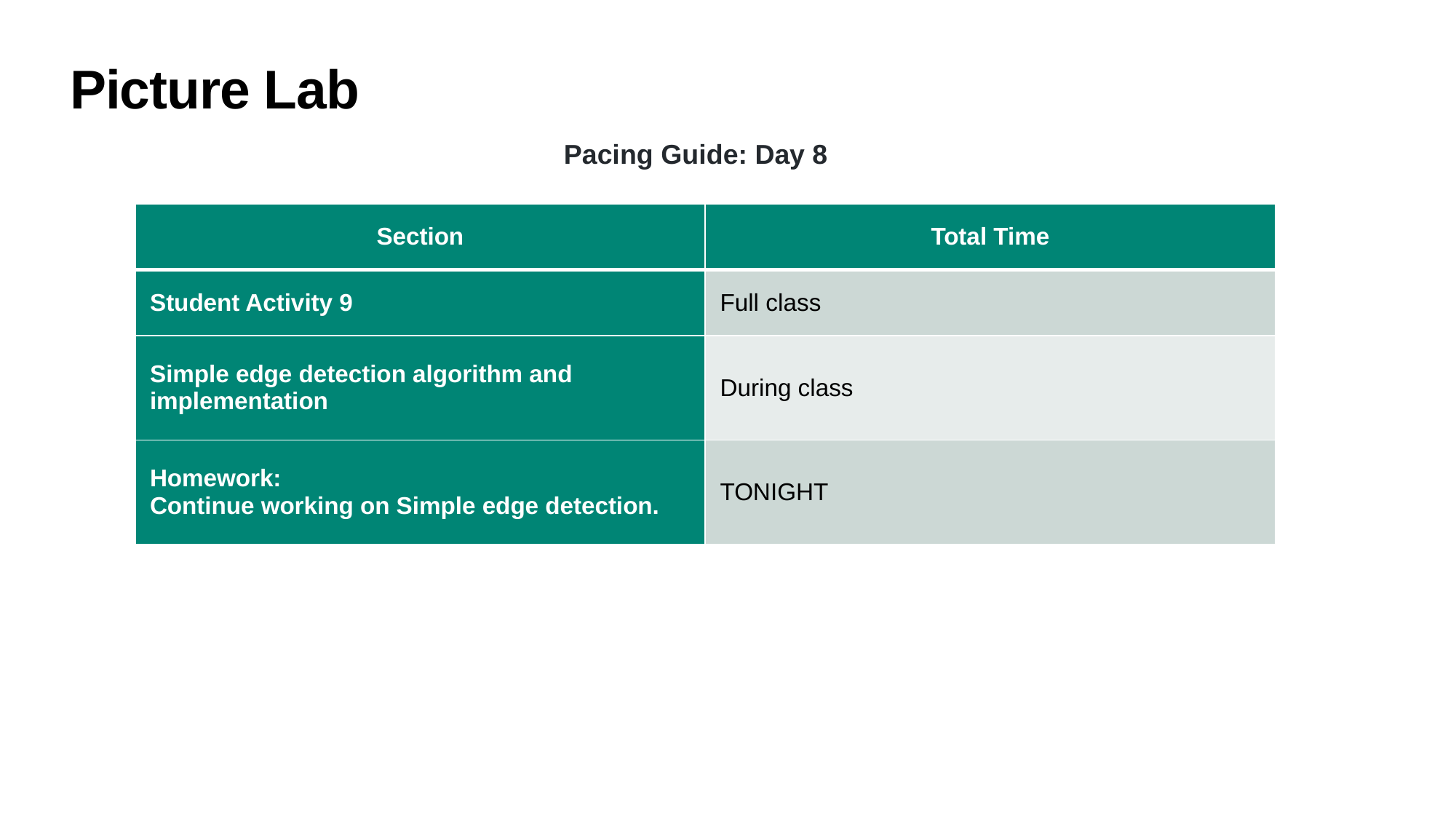

# Picture Lab
Pacing Guide: Day 8
| Section | Total Time |
| --- | --- |
| Student Activity 9 | Full class |
| Simple edge detection algorithm and implementation | During class |
| Homework: Continue working on Simple edge detection. | TONIGHT |